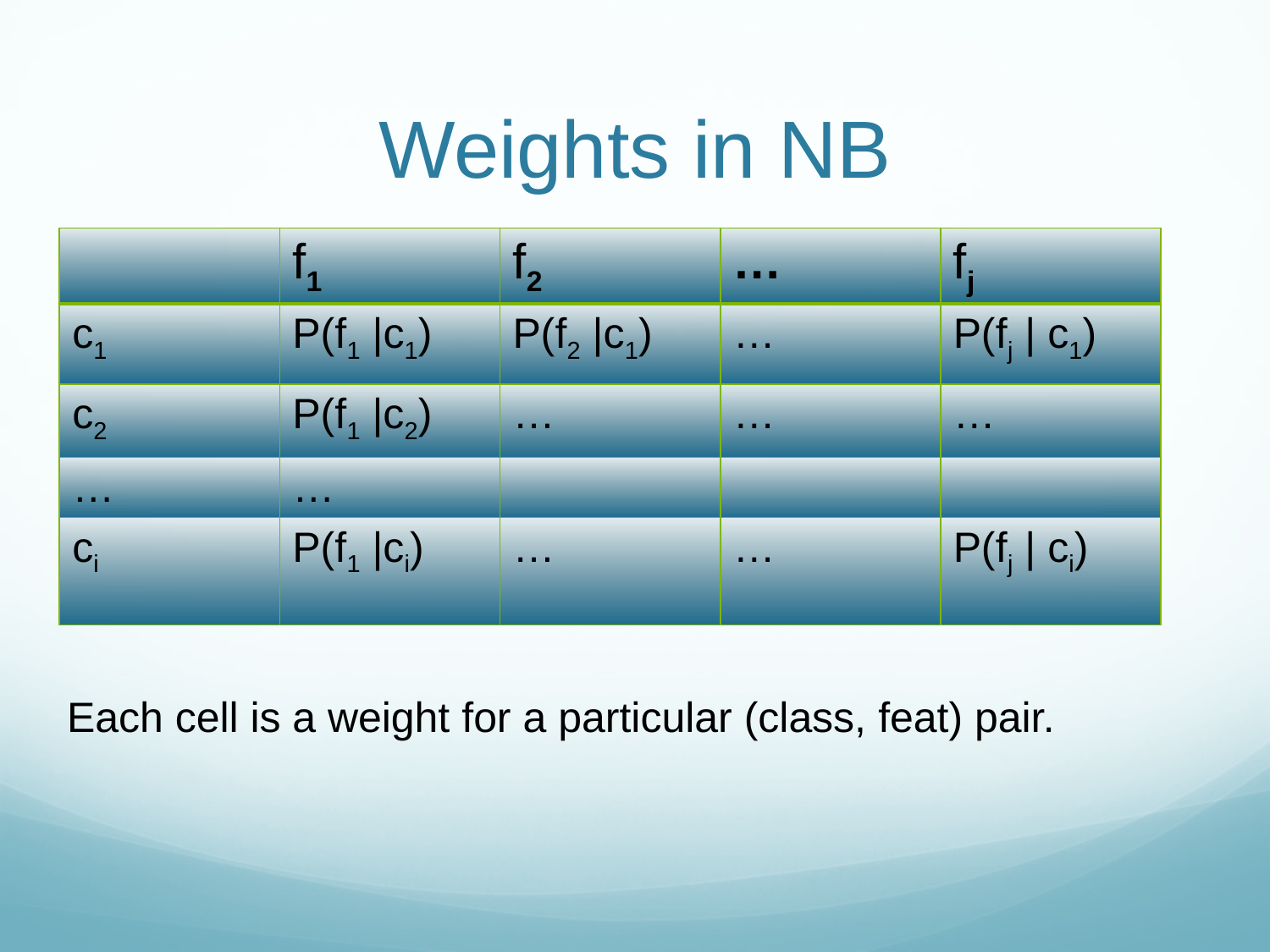

# Weights in NB
|  | f1 | f2 | … | fj |
| --- | --- | --- | --- | --- |
| c1 | P(f1 |c1) | P(f2 |c1) | … | P(fj | c1) |
| c2 | P(f1 |c2) | … | … | … |
| … | … |  |  |  |
| ci | P(f1 |ci) | … | … | P(fj | ci) |
Each cell is a weight for a particular (class, feat) pair.